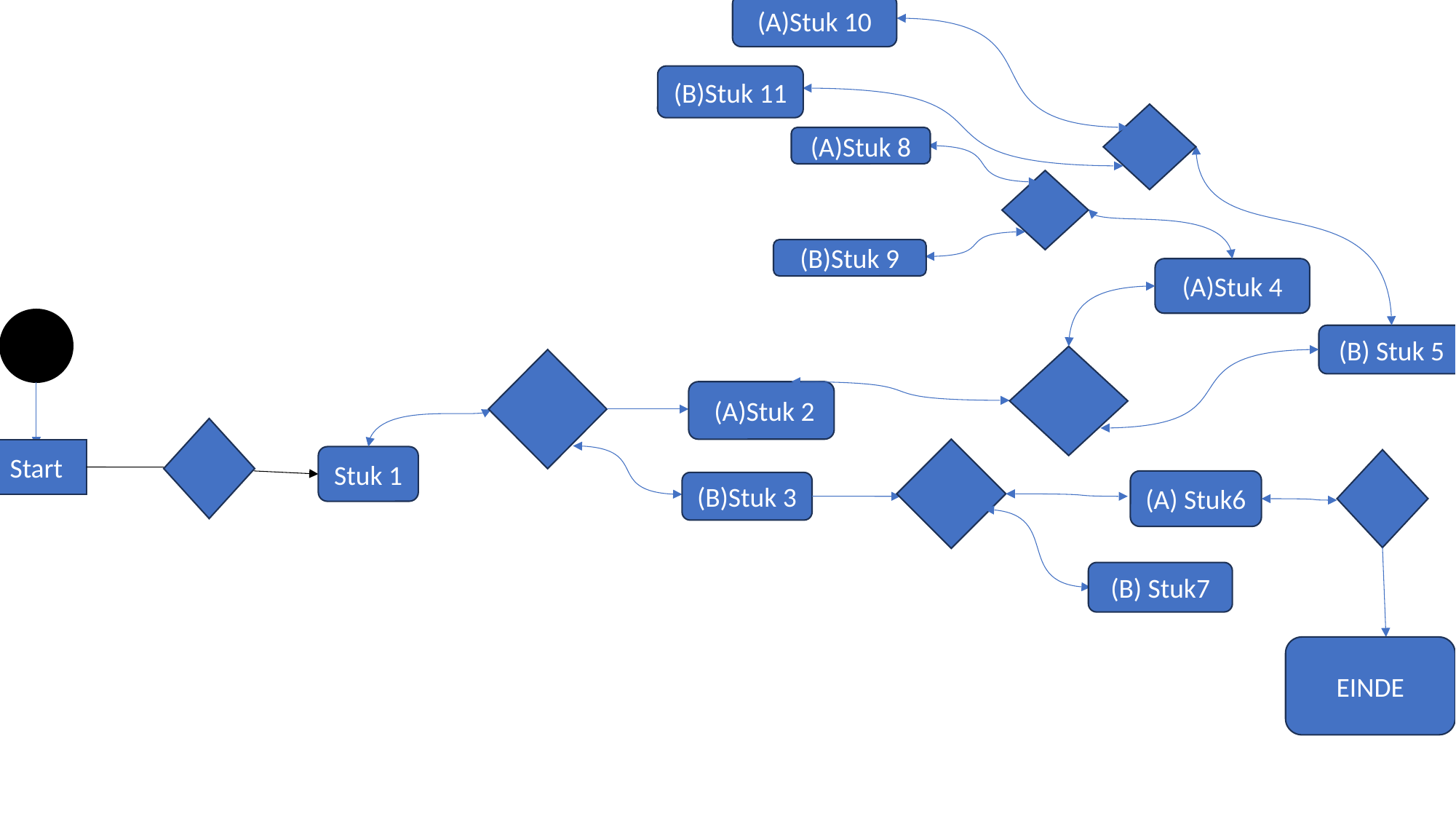

(A)Stuk 10
(B)Stuk 11

(A)Stuk 8

(B)Stuk 9
(A)Stuk 4

(B) Stuk 5

 (A)Stuk 2

Start
Stuk 1

(A) Stuk6
(B)Stuk 3
(B) Stuk7
EINDE